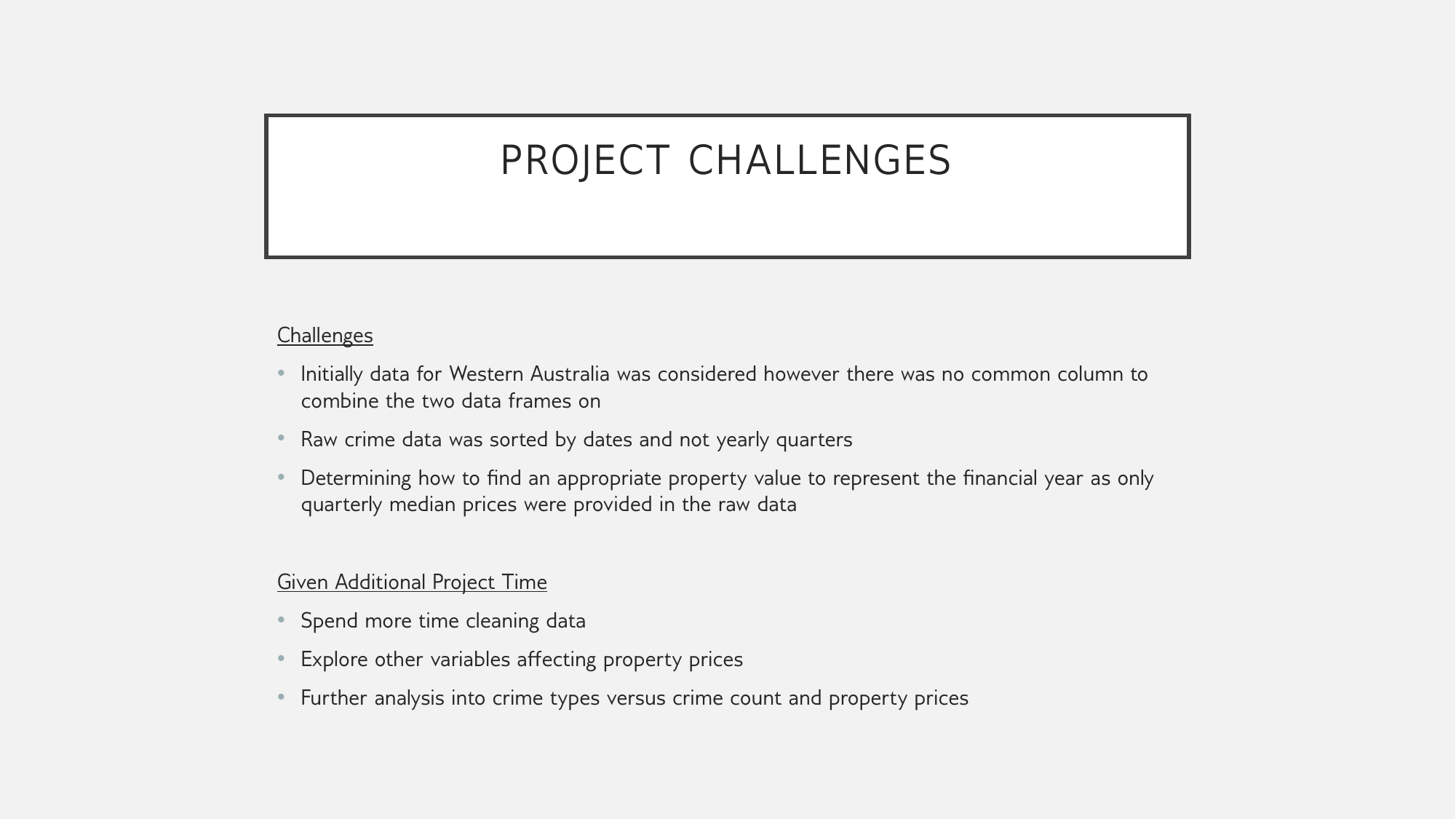

# PROJECT CHALLENGES
Challenges
Initially data for Western Australia was considered however there was no common column to combine the two data frames on
Raw crime data was sorted by dates and not yearly quarters
Determining how to find an appropriate property value to represent the financial year as only quarterly median prices were provided in the raw data

Given Additional Project Time
Spend more time cleaning data
Explore other variables affecting property prices
Further analysis into crime types versus crime count and property prices